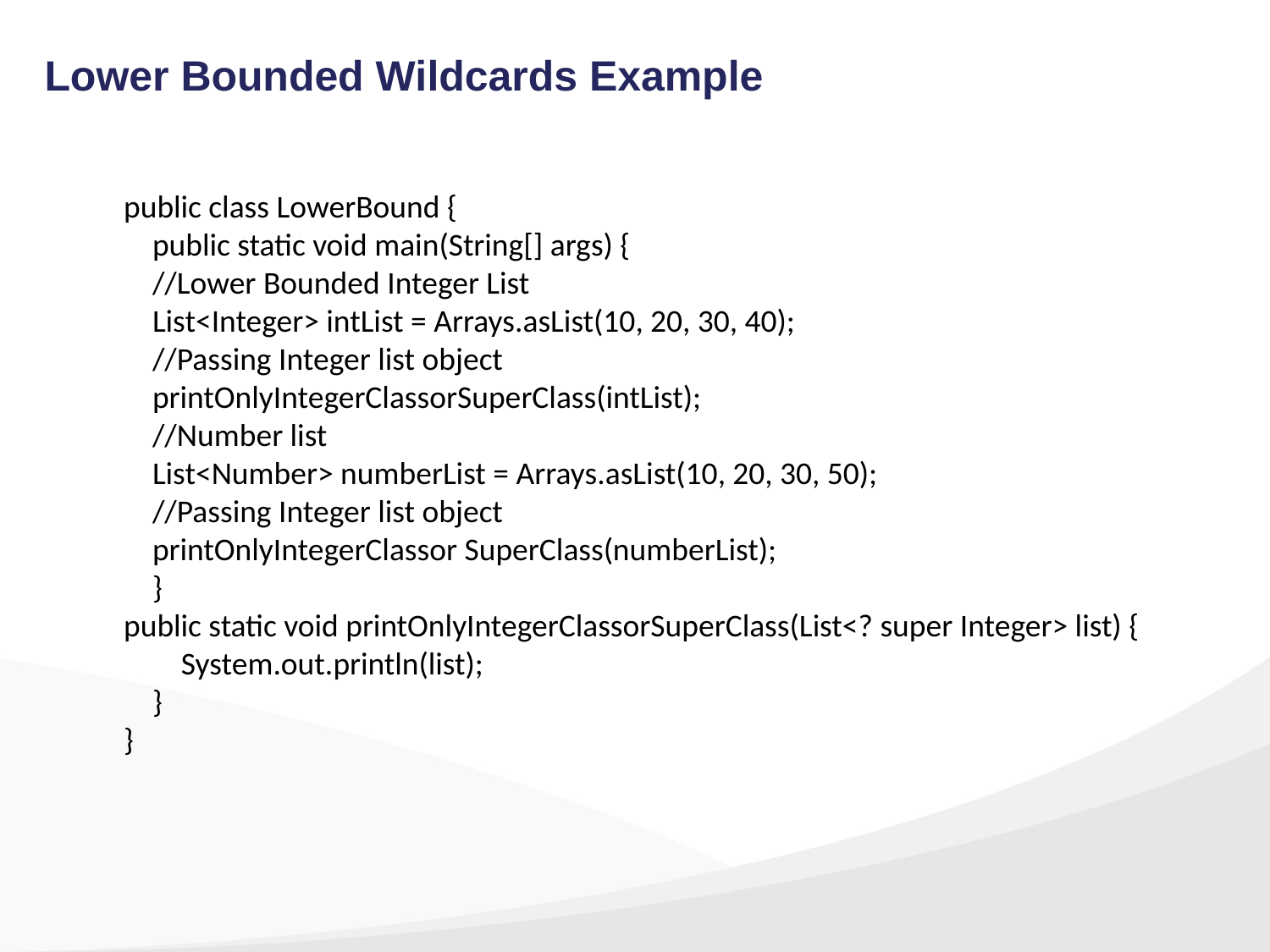

# Lower Bounded Wildcards Example

public class LowerBound {
    public static void main(String[] args) {
    //Lower Bounded Integer List
    List<Integer> intList = Arrays.asList(10, 20, 30, 40);
    //Passing Integer list object
    printOnlyIntegerClassorSuperClass(intList);
    //Number list
    List<Number> numberList = Arrays.asList(10, 20, 30, 50);
    //Passing Integer list object
    printOnlyIntegerClassor SuperClass(numberList);
    }
public static void printOnlyIntegerClassorSuperClass(List<? super Integer> list) {
        System.out.println(list);
    }
}